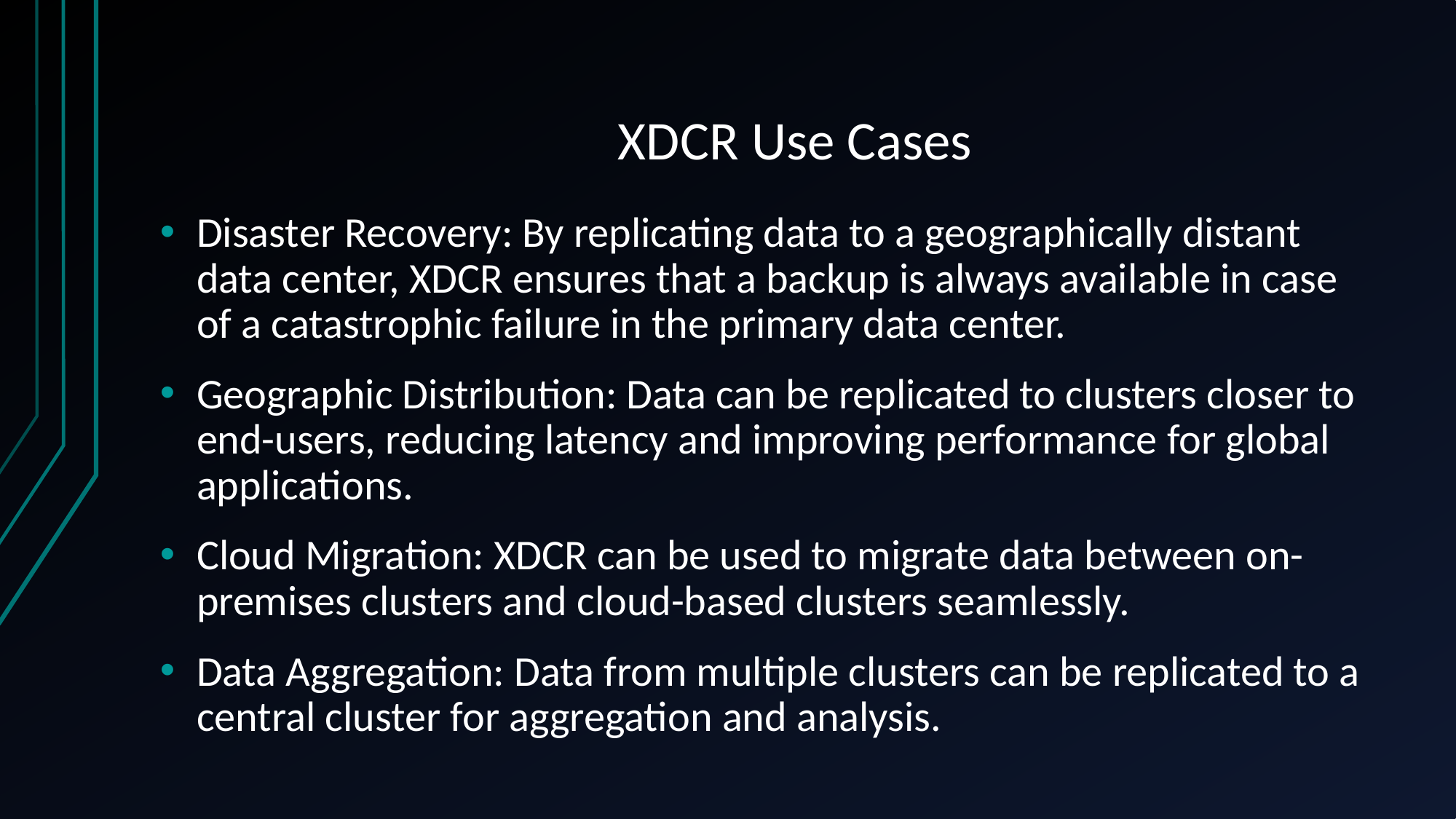

# XDCR Use Cases
Disaster Recovery: By replicating data to a geographically distant data center, XDCR ensures that a backup is always available in case of a catastrophic failure in the primary data center.
Geographic Distribution: Data can be replicated to clusters closer to end-users, reducing latency and improving performance for global applications.
Cloud Migration: XDCR can be used to migrate data between on-premises clusters and cloud-based clusters seamlessly.
Data Aggregation: Data from multiple clusters can be replicated to a central cluster for aggregation and analysis.